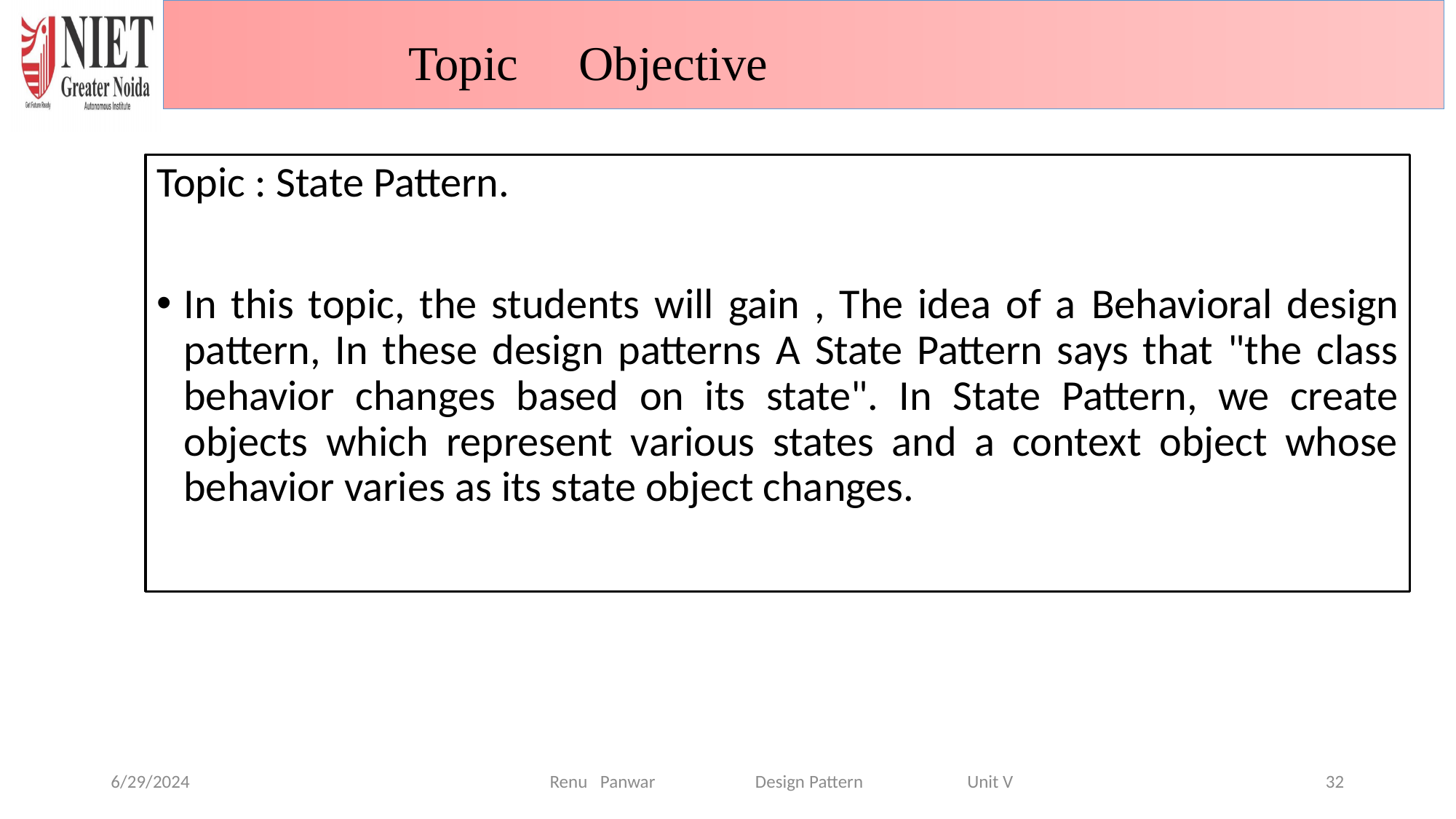

Topic     Objective
Topic : State Pattern.

In this topic, the students will gain , The idea of a Behavioral design pattern, In these design patterns A State Pattern says that "the class behavior changes based on its state". In State Pattern, we create objects which represent various states and a context object whose behavior varies as its state object changes.
6/29/2024
32
Renu   Panwar                        Design Pattern                         Unit V